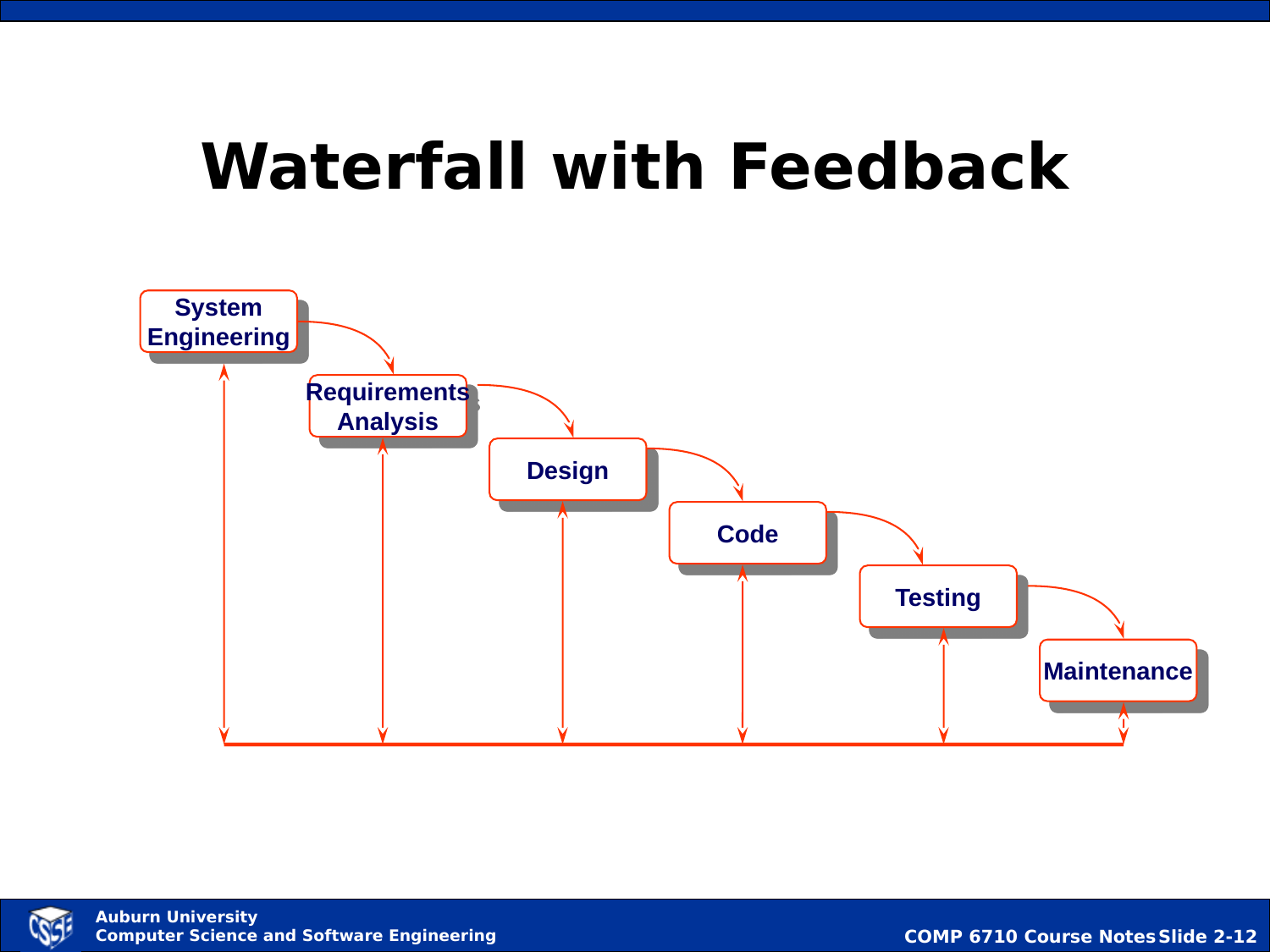

# Waterfall with Feedback
System
Engineering

Requirements
Analysis

Design

Code

Testing

Maintenance